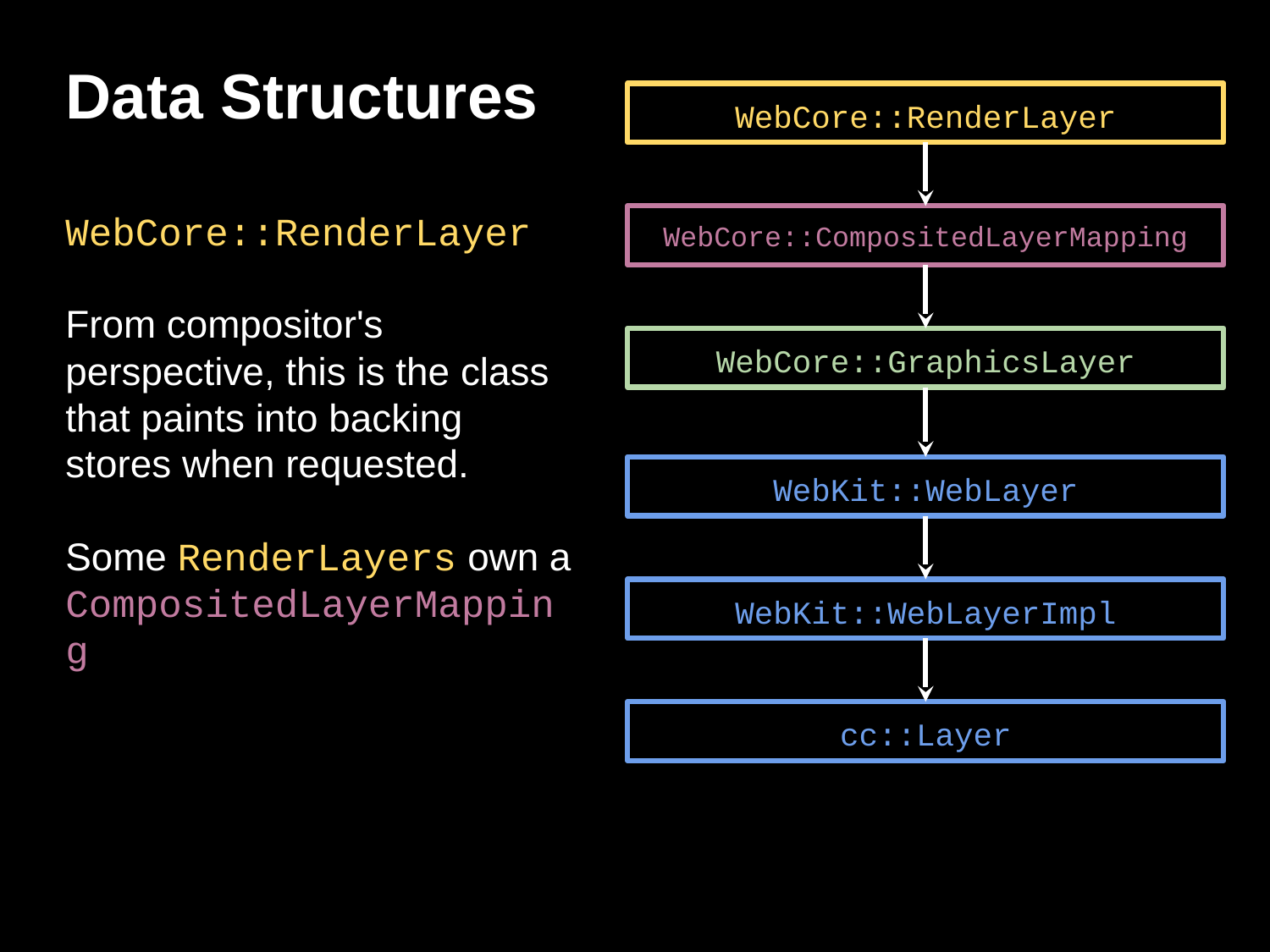

# Data Structures
WebCore::RenderLayer
WebCore::RenderLayer

From compositor's perspective, this is the class that paints into backing stores when requested.

Some RenderLayers own a CompositedLayerMapping
WebCore::CompositedLayerMapping
WebCore::GraphicsLayer
WebKit::WebLayer
WebKit::WebLayerImpl
cc::Layer